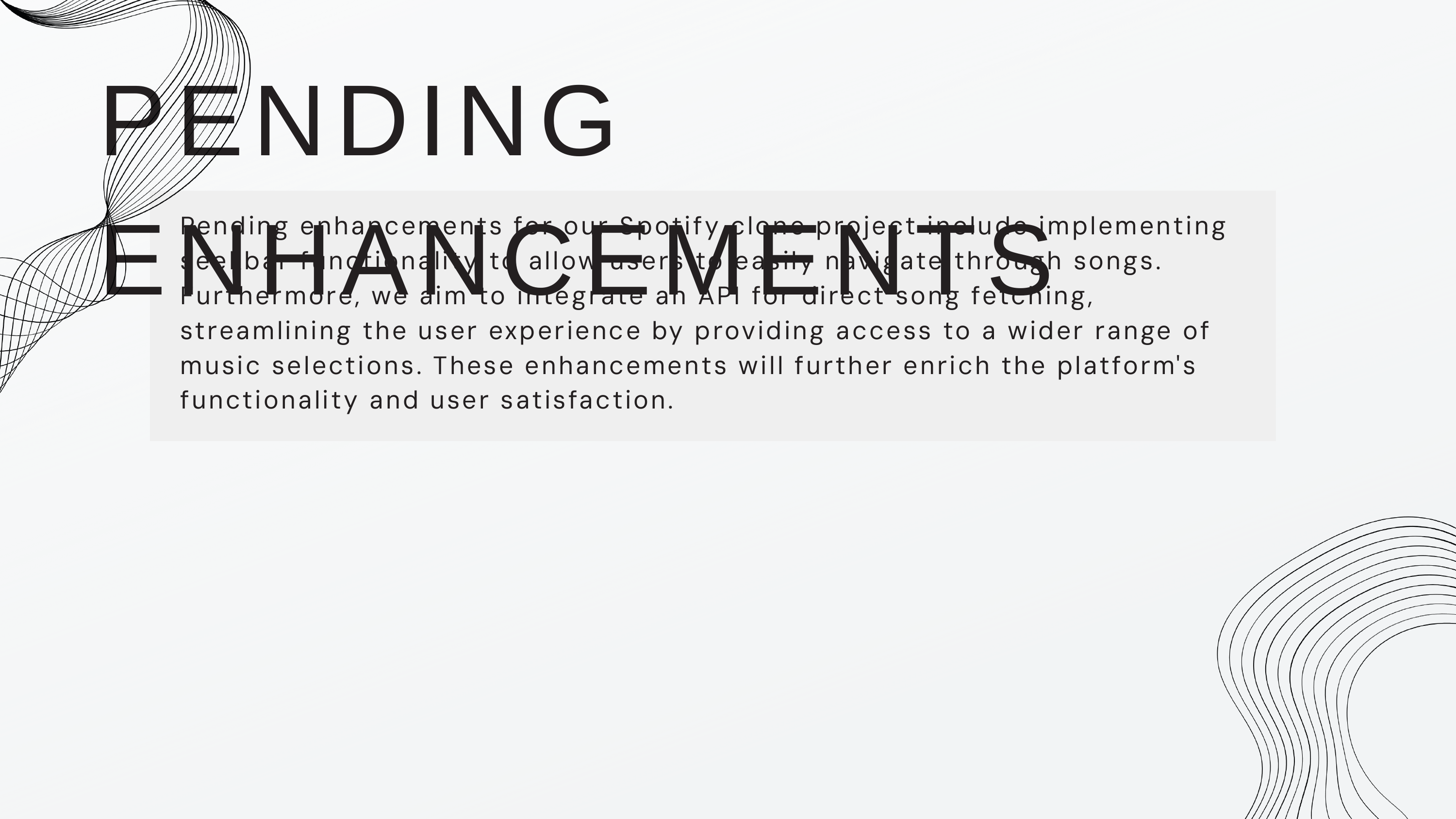

PENDING ENHANCEMENTS

Pending enhancements for our Spotify clone project include implementing seekbar functionality to allow users to easily navigate through songs. Furthermore, we aim to integrate an API for direct song fetching, streamlining the user experience by providing access to a wider range of music selections. These enhancements will further enrich the platform's functionality and user satisfaction.